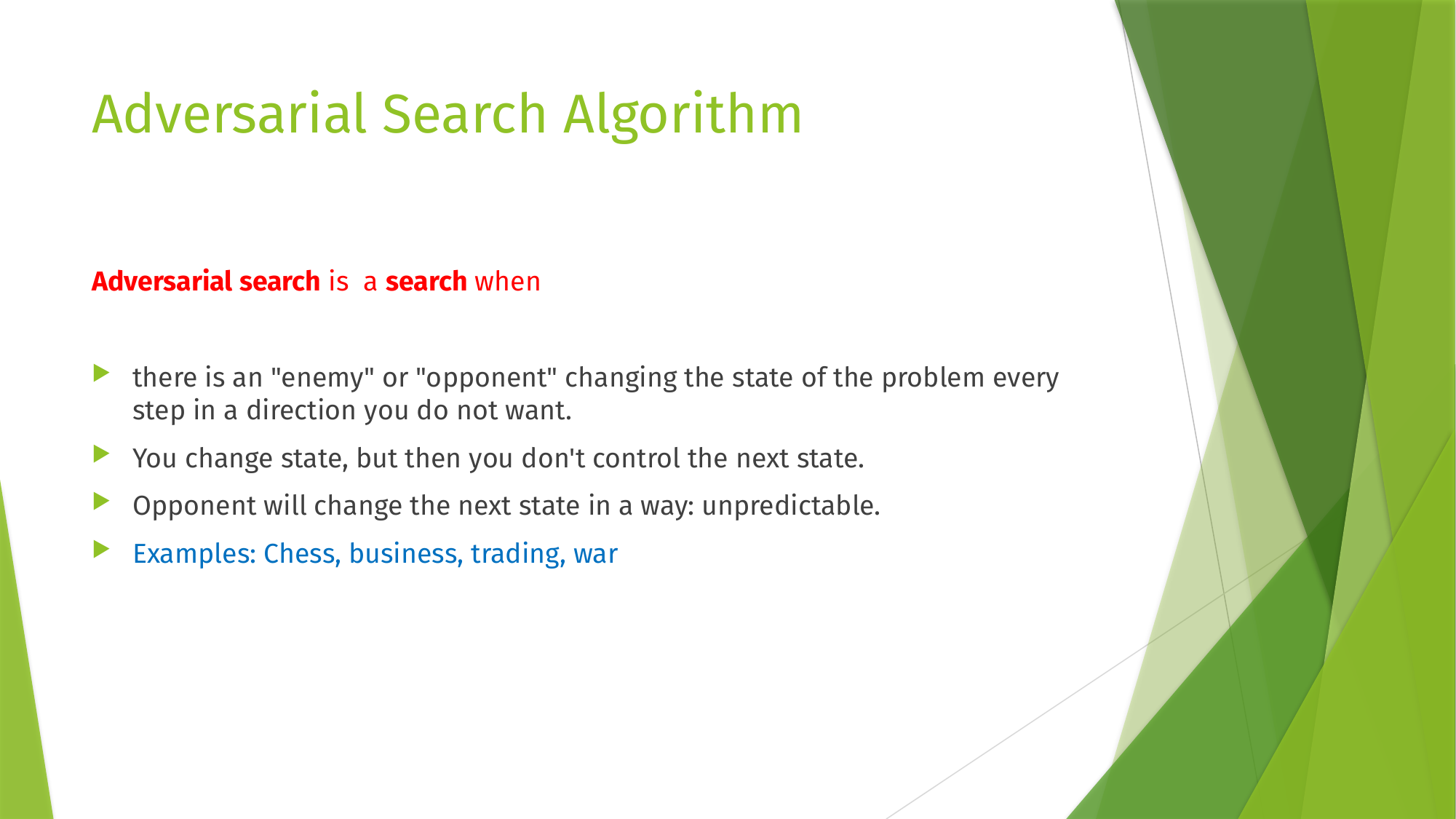

# Adversarial Search Algorithm
Adversarial search is  a search when

there is an "enemy" or "opponent" changing the state of the problem every step in a direction you do not want.
You change state, but then you don't control the next state.
Opponent will change the next state in a way: unpredictable.
Examples: Chess, business, trading, war